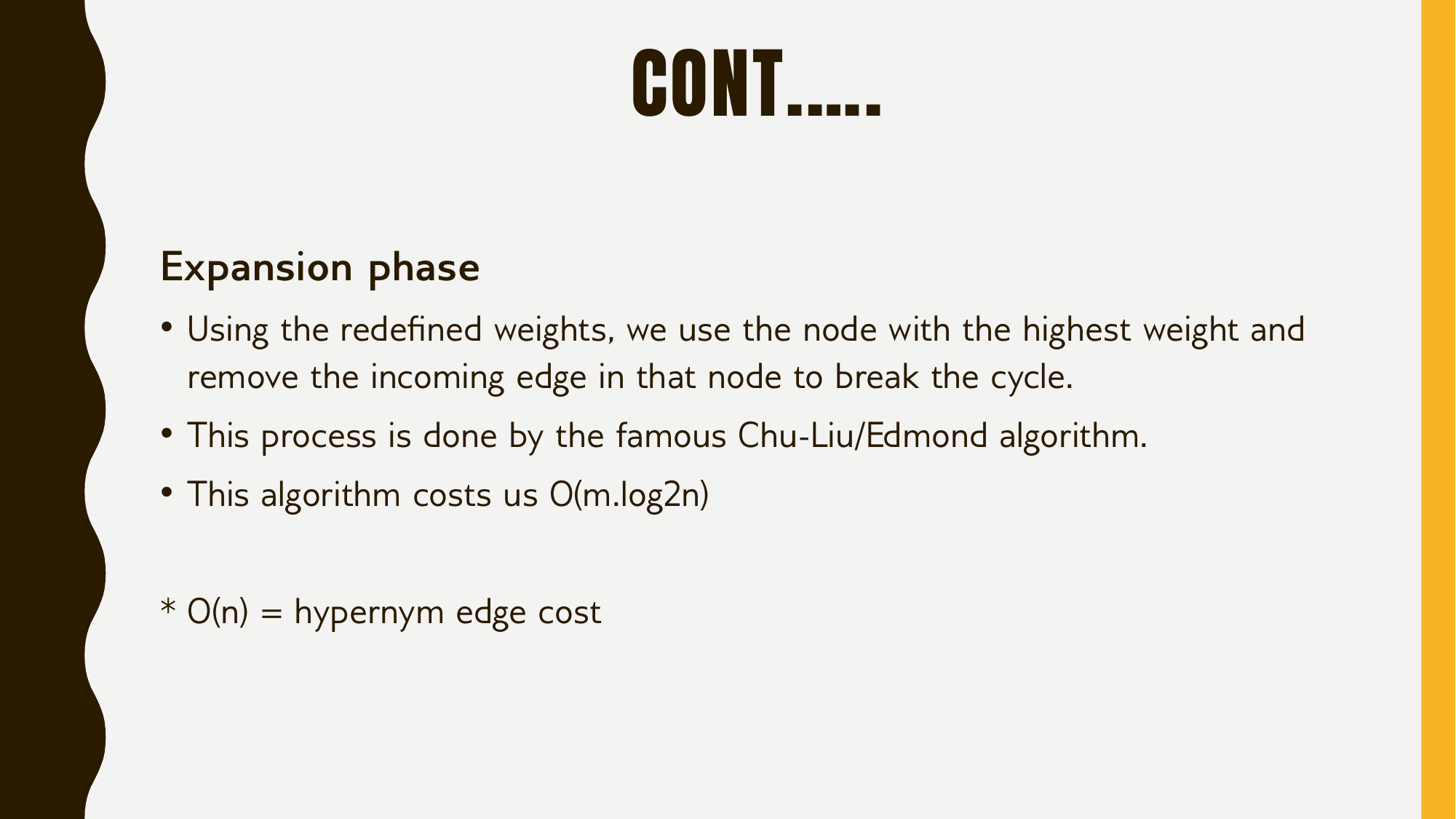

# Cont.….
Expansion phase
Using the redefined weights, we use the node with the highest weight and remove the incoming edge in that node to break the cycle.
This process is done by the famous Chu-Liu/Edmond algorithm.
This algorithm costs us O(m.log2n)

* O(n) = hypernym edge cost